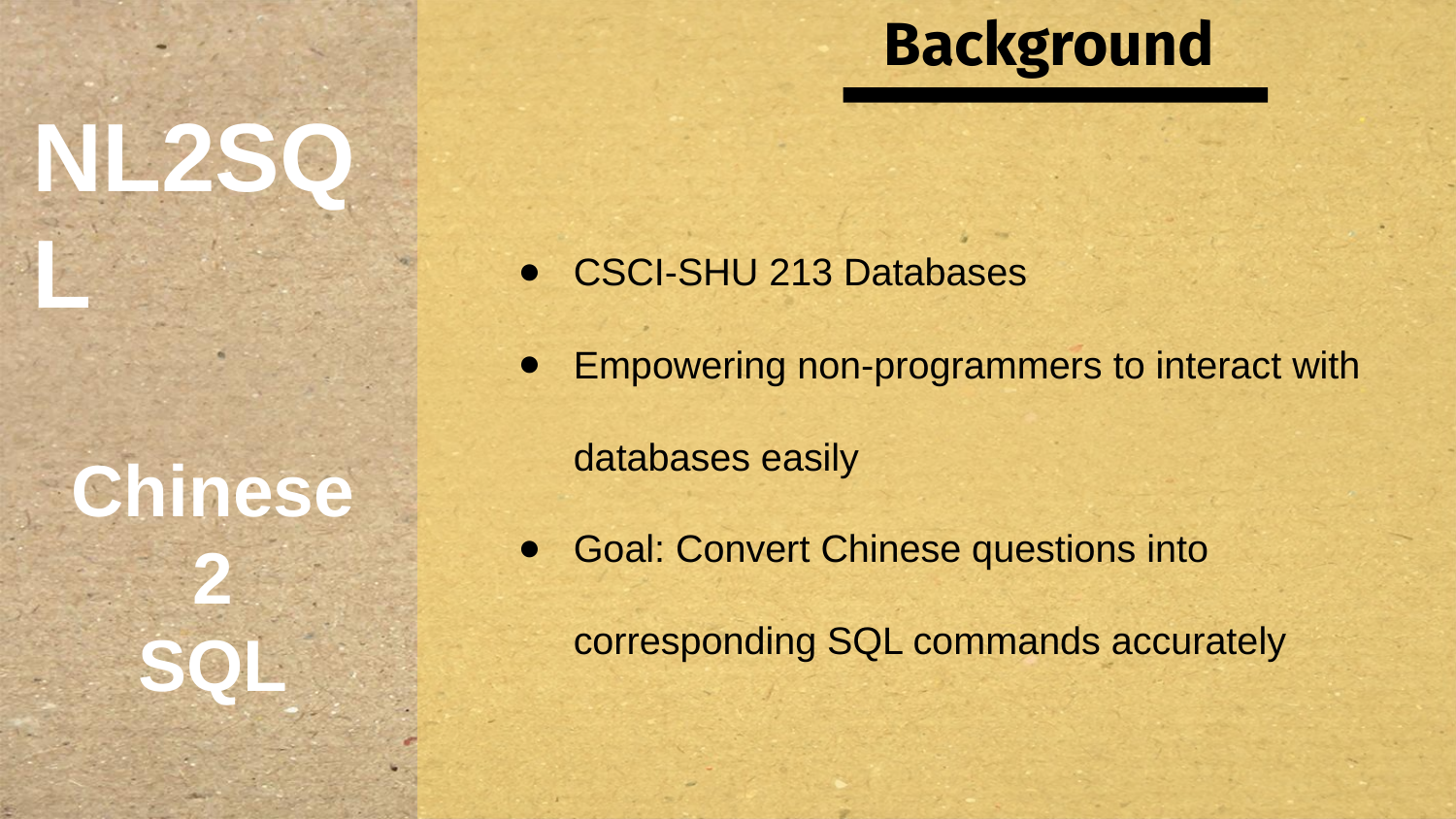

# Background
NL2SQL

Chinese
2
SQL
CSCI-SHU 213 Databases
Empowering non-programmers to interact with databases easily
Goal: Convert Chinese questions into corresponding SQL commands accurately